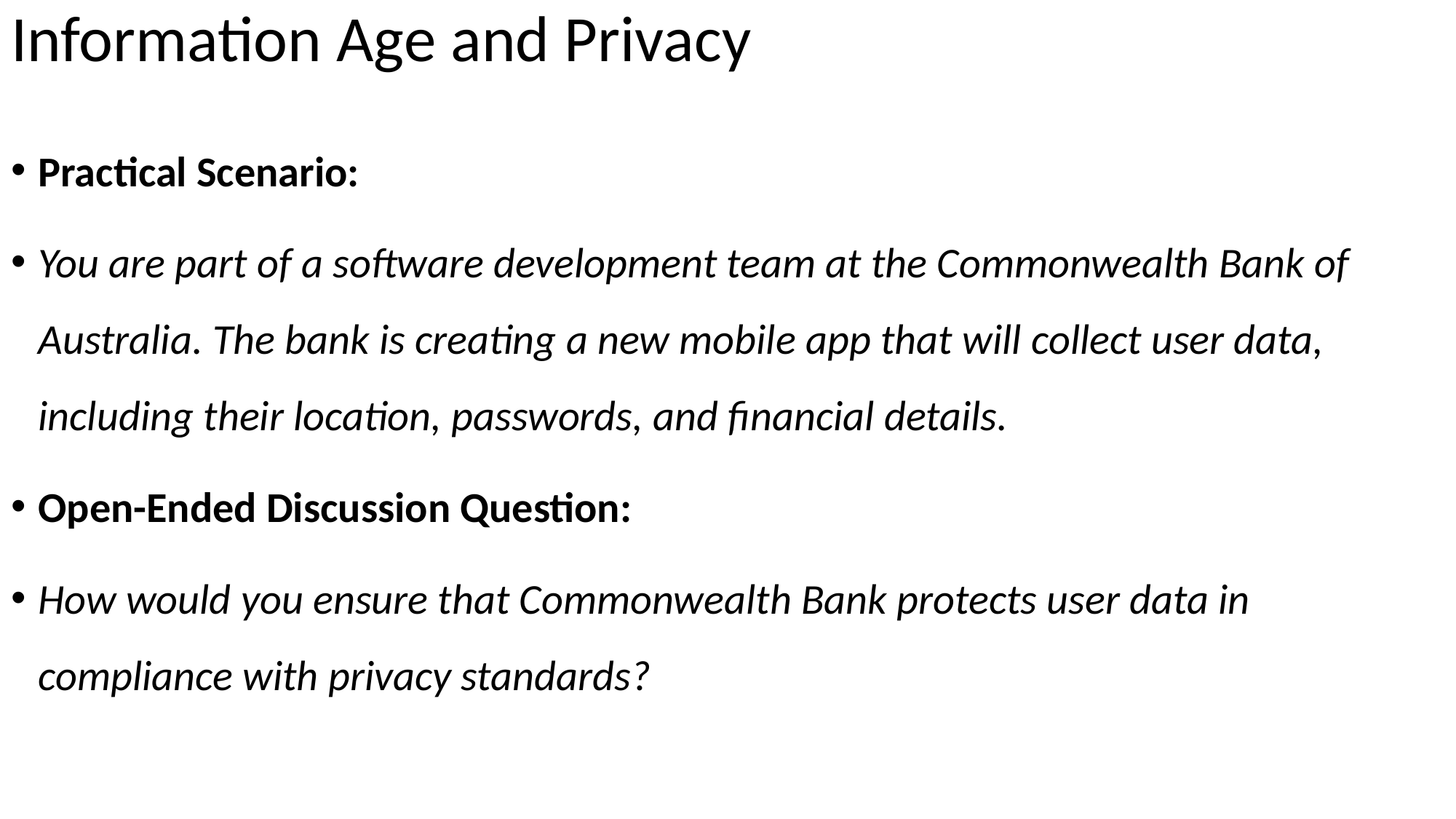

# Information Age and Privacy
Practical Scenario:
You are part of a software development team at the Commonwealth Bank of Australia. The bank is creating a new mobile app that will collect user data, including their location, passwords, and financial details.
Open-Ended Discussion Question:
How would you ensure that Commonwealth Bank protects user data in compliance with privacy standards?